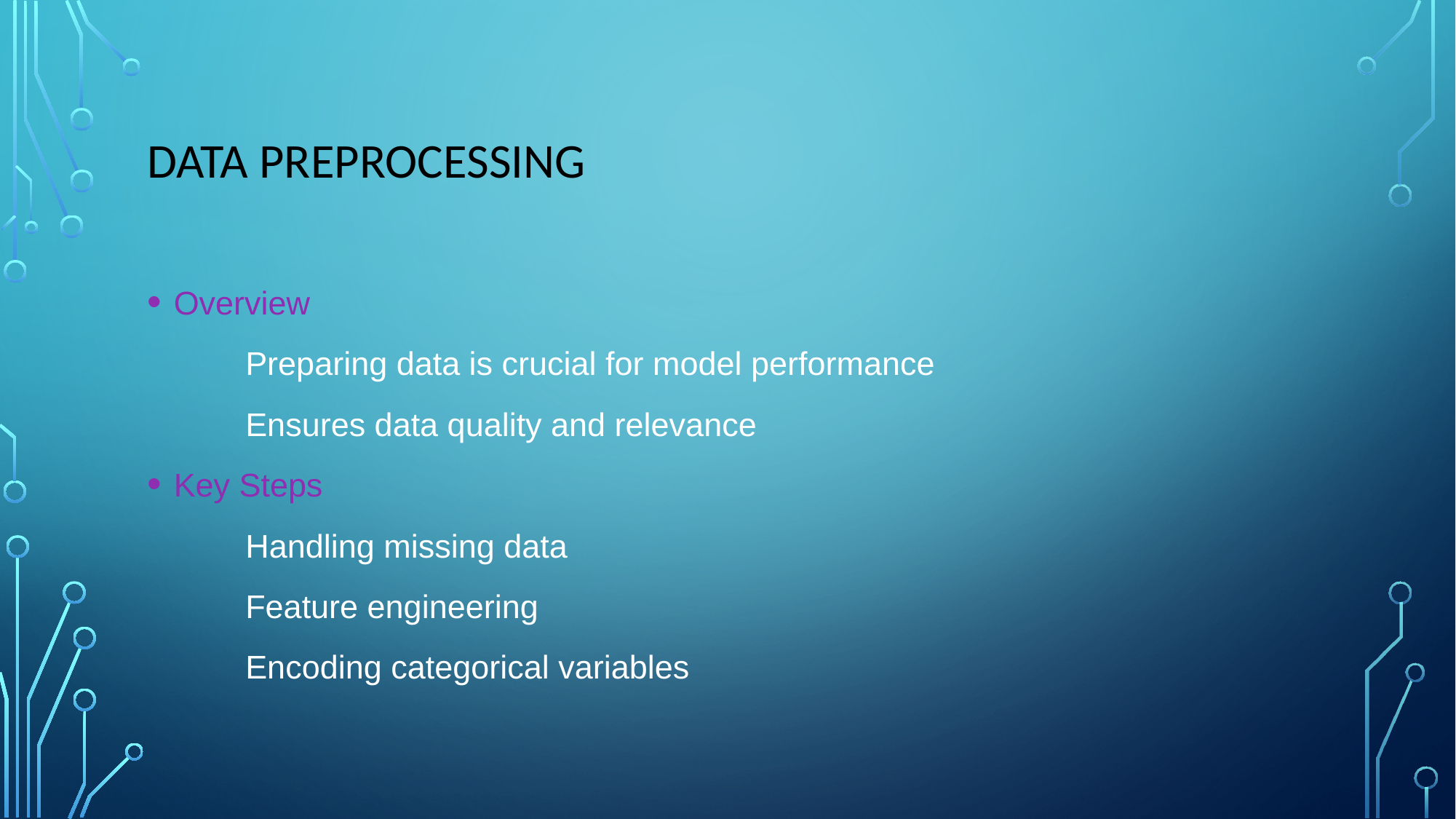

# Data Preprocessing
Overview
	Preparing data is crucial for model performance
	Ensures data quality and relevance
Key Steps
	Handling missing data
	Feature engineering
	Encoding categorical variables